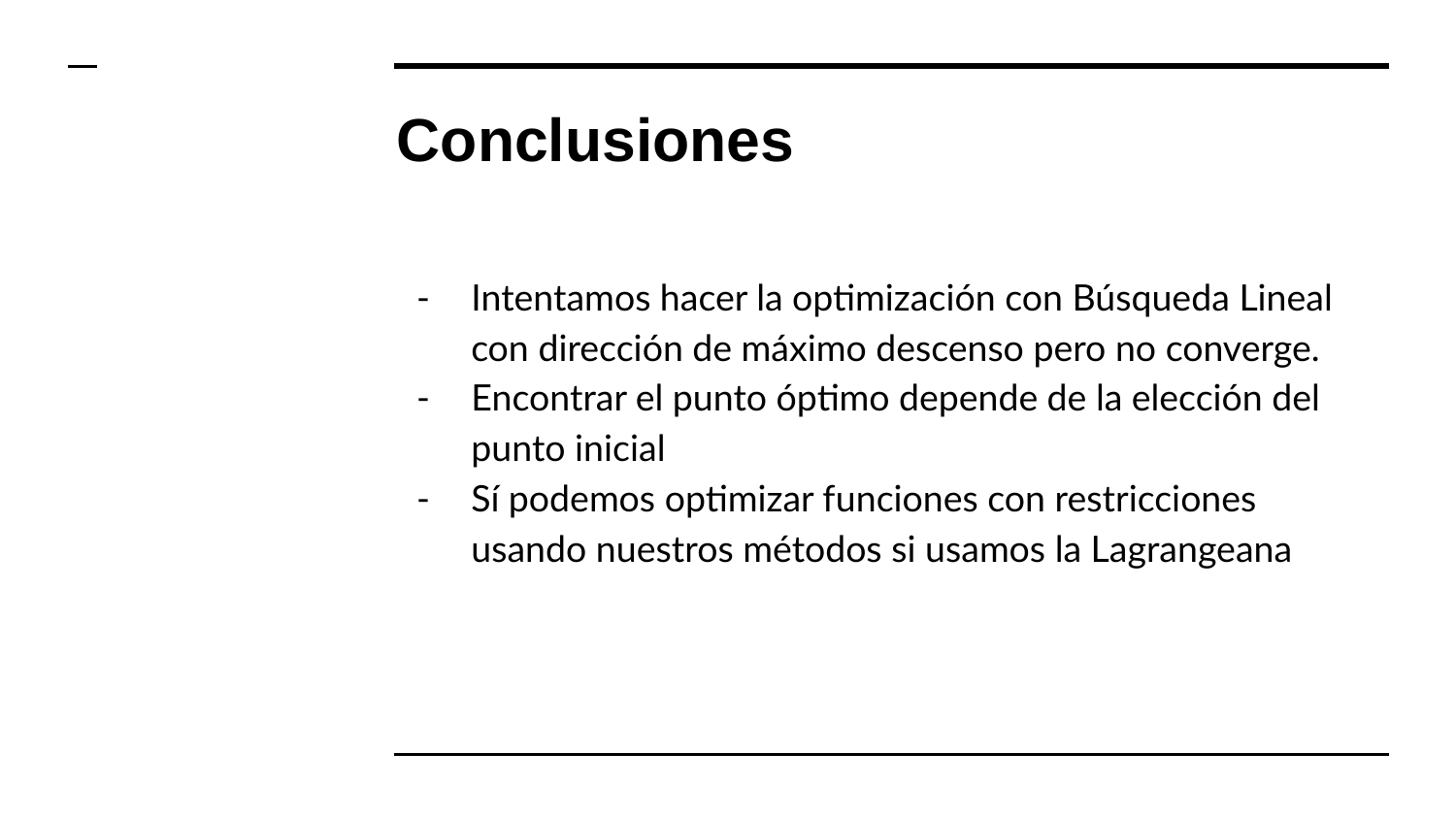

# Conclusiones
Intentamos hacer la optimización con Búsqueda Lineal con dirección de máximo descenso pero no converge.
Encontrar el punto óptimo depende de la elección del punto inicial
Sí podemos optimizar funciones con restricciones usando nuestros métodos si usamos la Lagrangeana